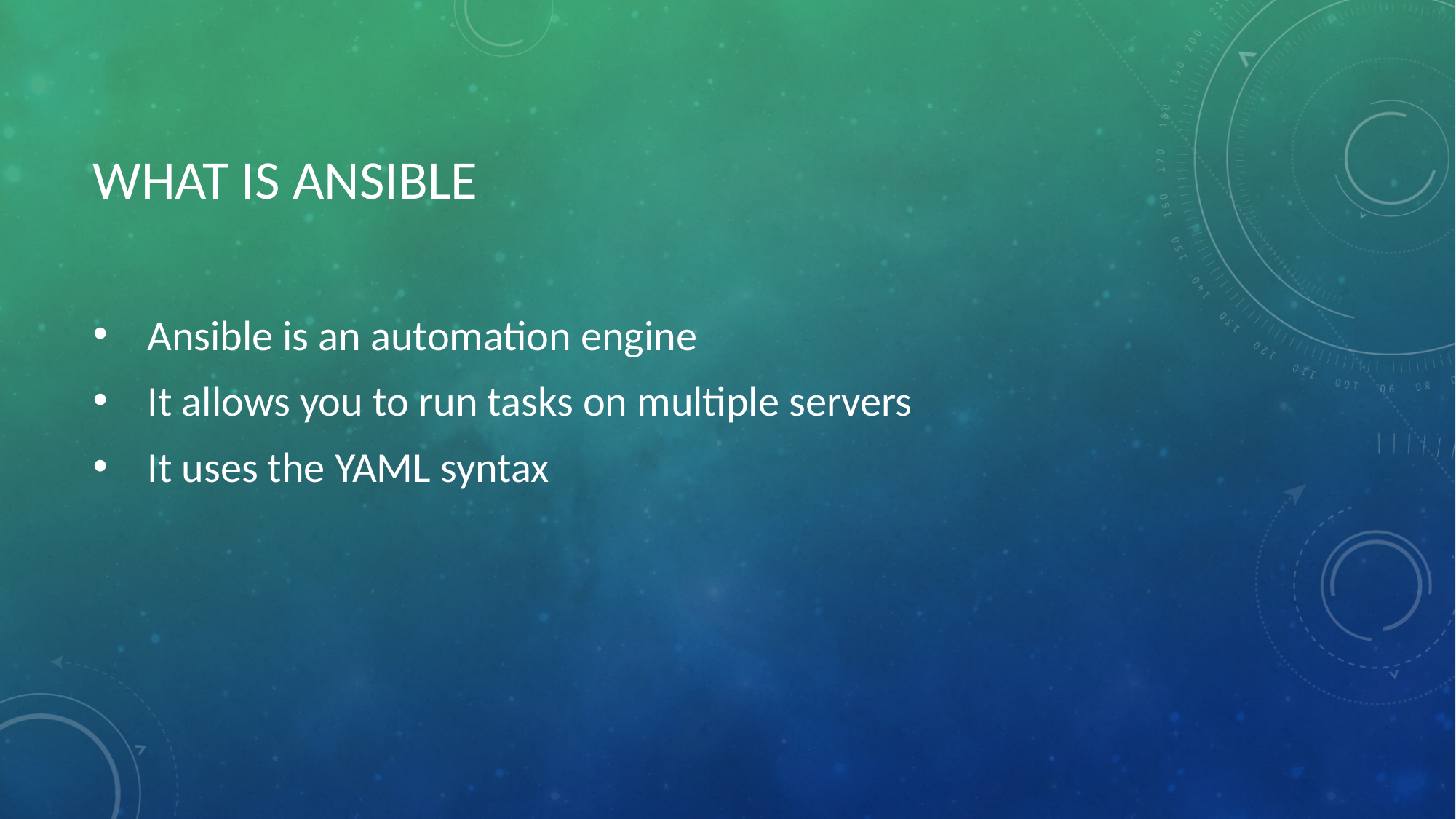

# What is ansible
Ansible is an automation engine
It allows you to run tasks on multiple servers
It uses the YAML syntax